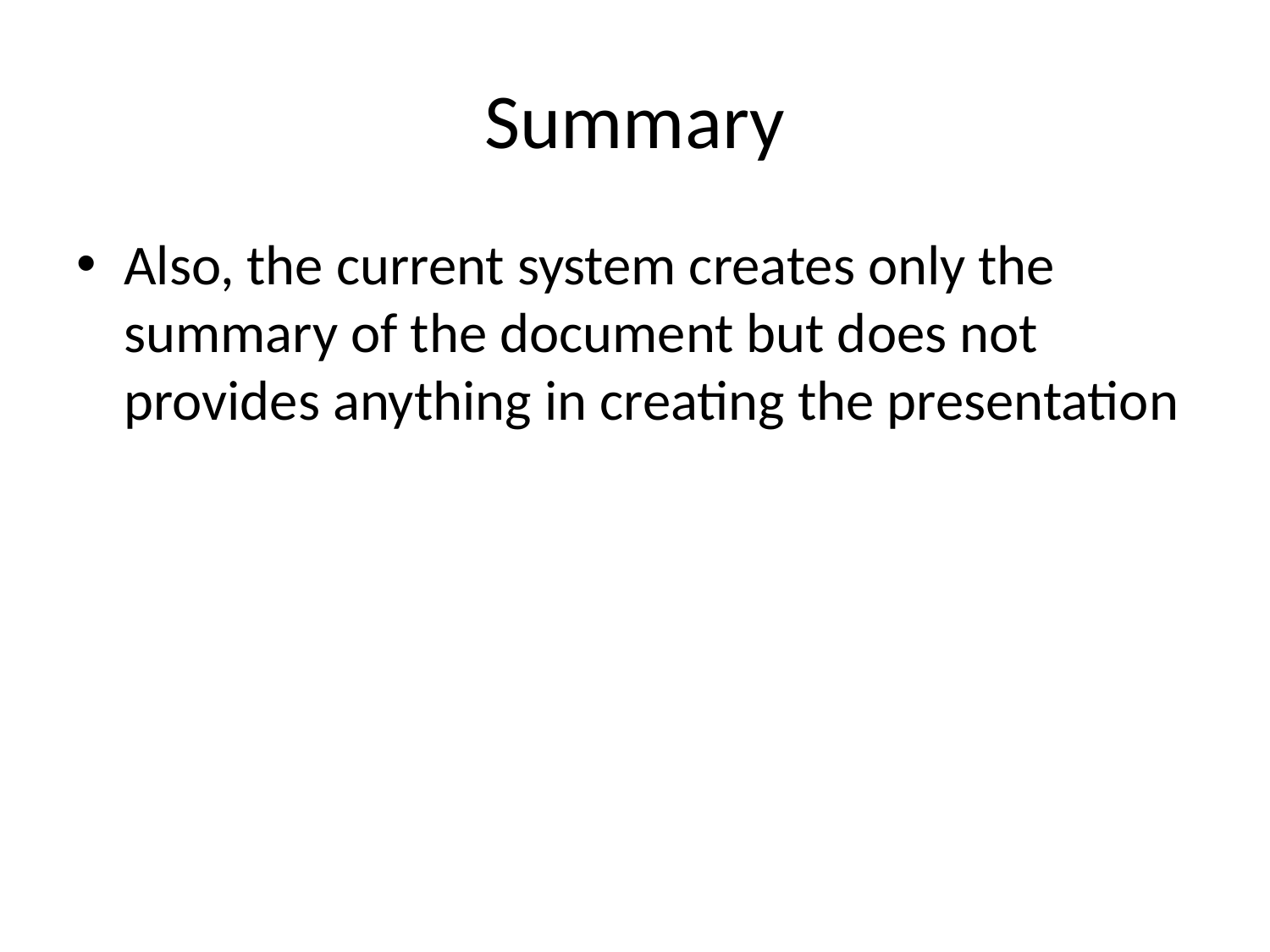

# Summary
Also, the current system creates only the summary of the document but does not provides anything in creating the presentation